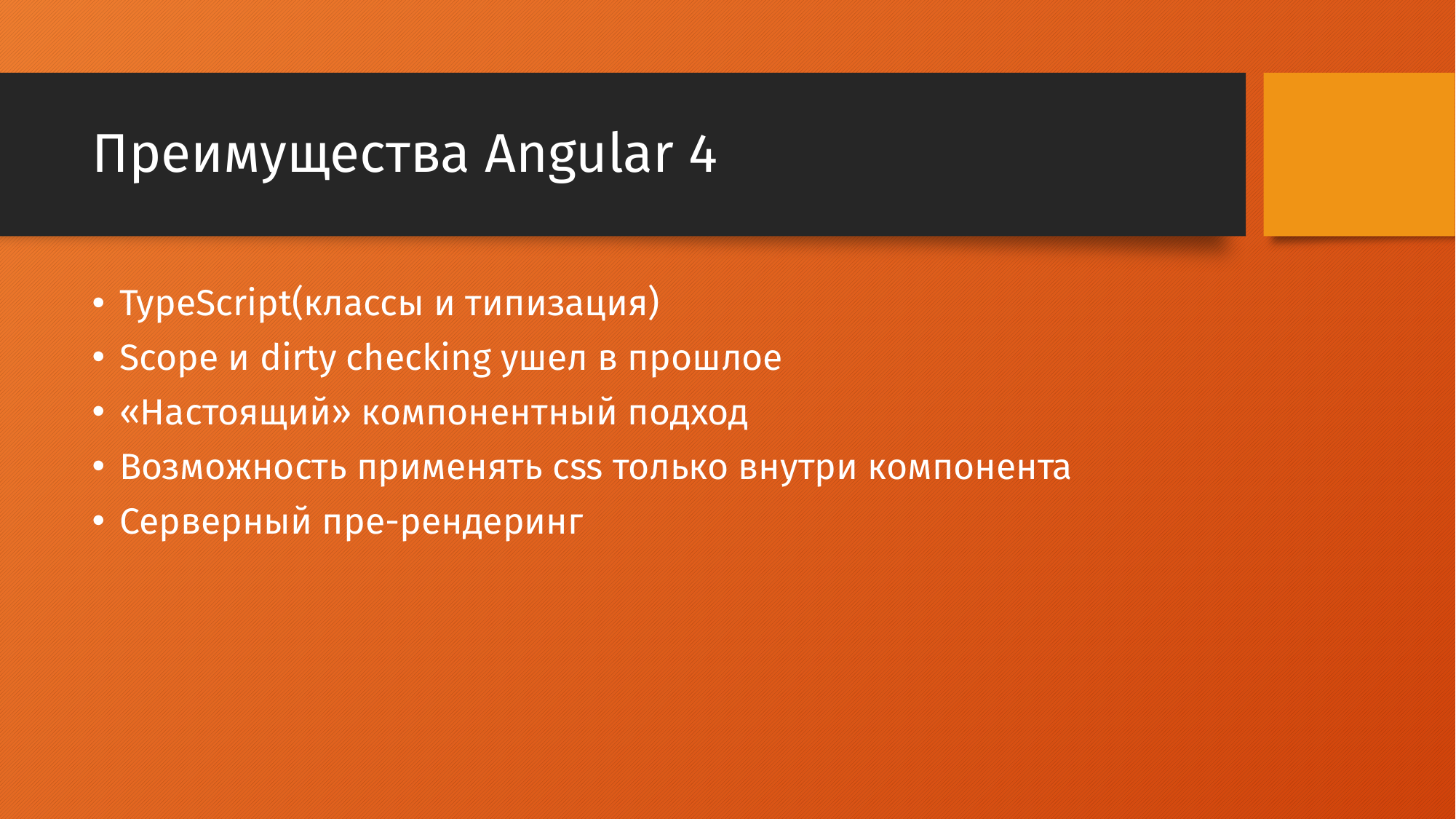

# Преимущества Angular 4
TypeScript(классы и типизация)
Scope и dirty checking ушел в прошлое
«Настоящий» компонентный подход
Возможность применять css только внутри компонента
Серверный пре-рендеринг